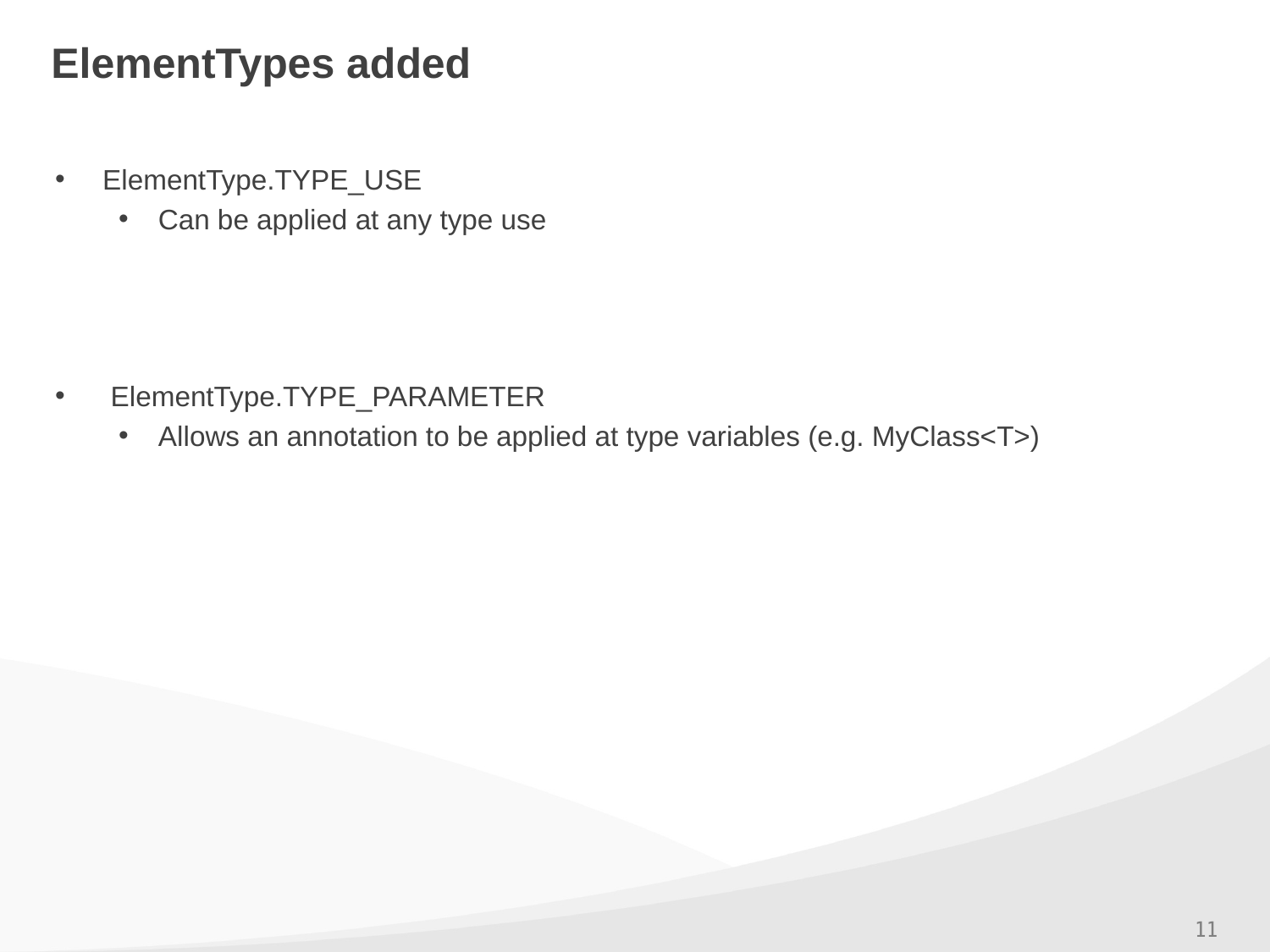

# ElementTypes added

ElementType.TYPE_USE
Can be applied at any type use

 ElementType.TYPE_PARAMETER
Allows an annotation to be applied at type variables (e.g. MyClass<T>)